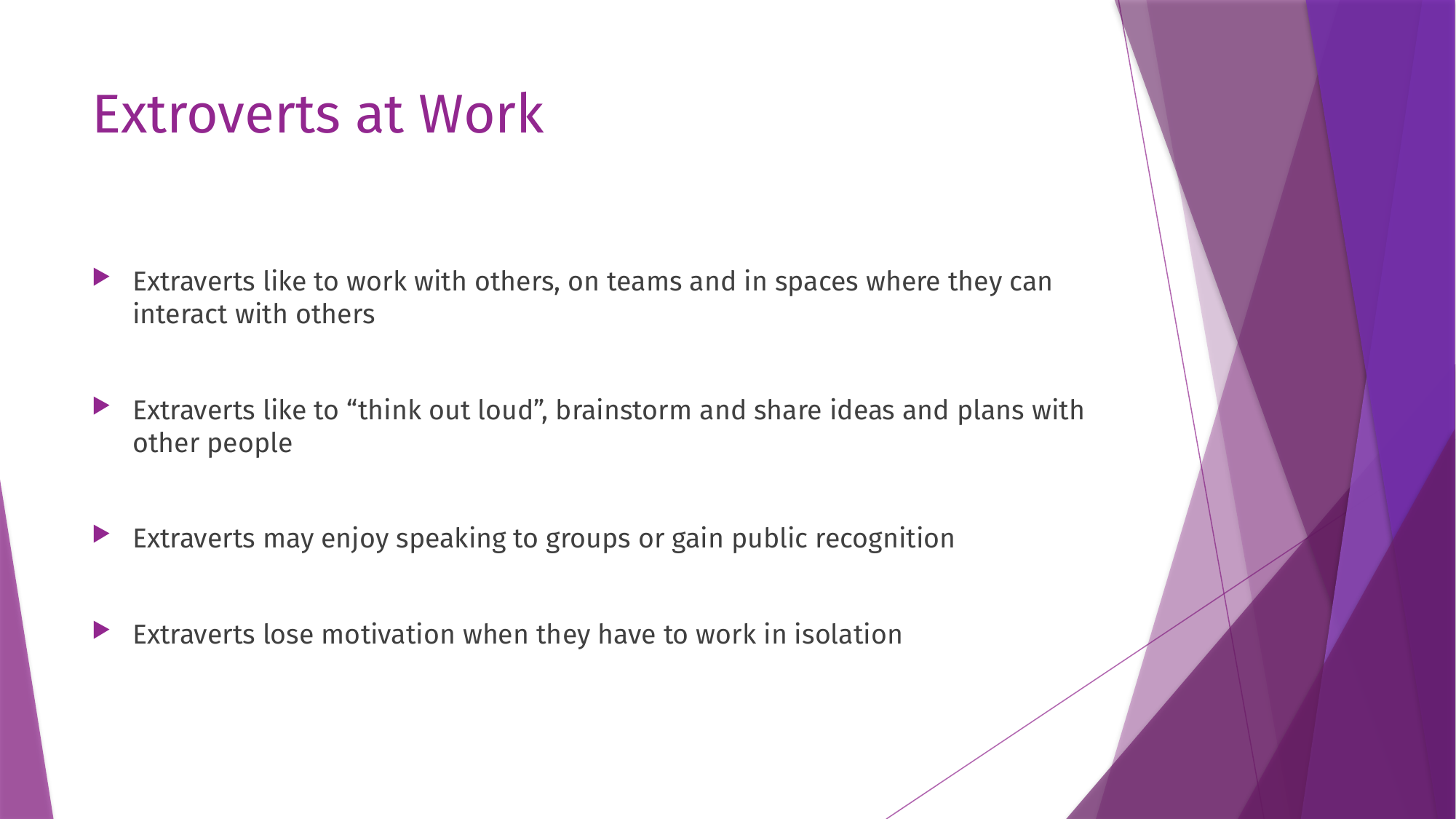

# Extroverts at Work
Extraverts like to work with others, on teams and in spaces where they can interact with others

Extraverts like to “think out loud”, brainstorm and share ideas and plans with other people

Extraverts may enjoy speaking to groups or gain public recognition

Extraverts lose motivation when they have to work in isolation